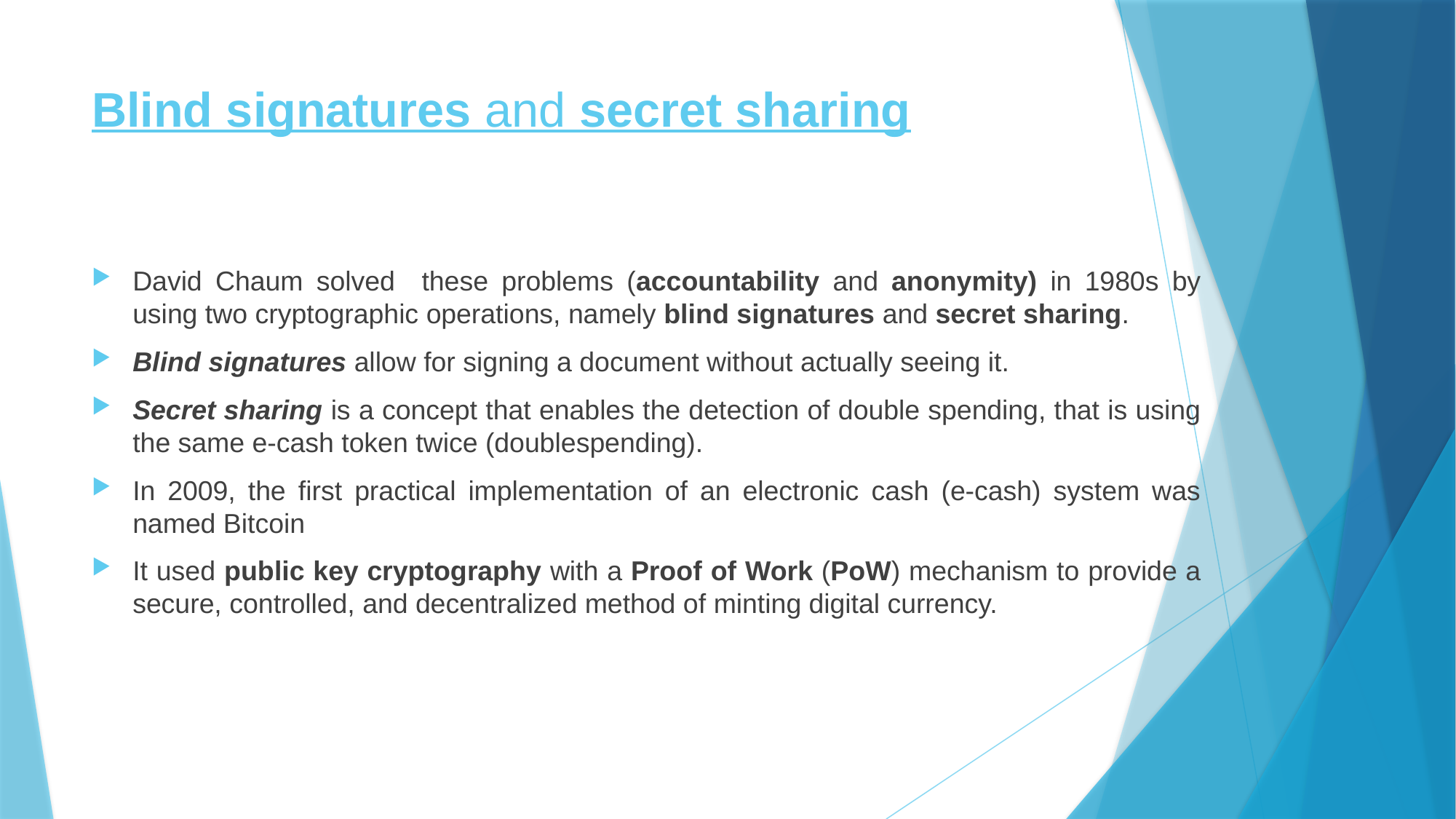

# Blind signatures and secret sharing
David Chaum solved  these problems (accountability and anonymity) in 1980s by using two cryptographic operations, namely blind signatures and secret sharing.
Blind signatures allow for signing a document without actually seeing it.
Secret sharing is a concept that enables the detection of double spending, that is using the same e-cash token twice (doublespending).
In 2009, the first practical implementation of an electronic cash (e-cash) system was named Bitcoin
It used public key cryptography with a Proof of Work (PoW) mechanism to provide a secure, controlled, and decentralized method of minting digital currency.